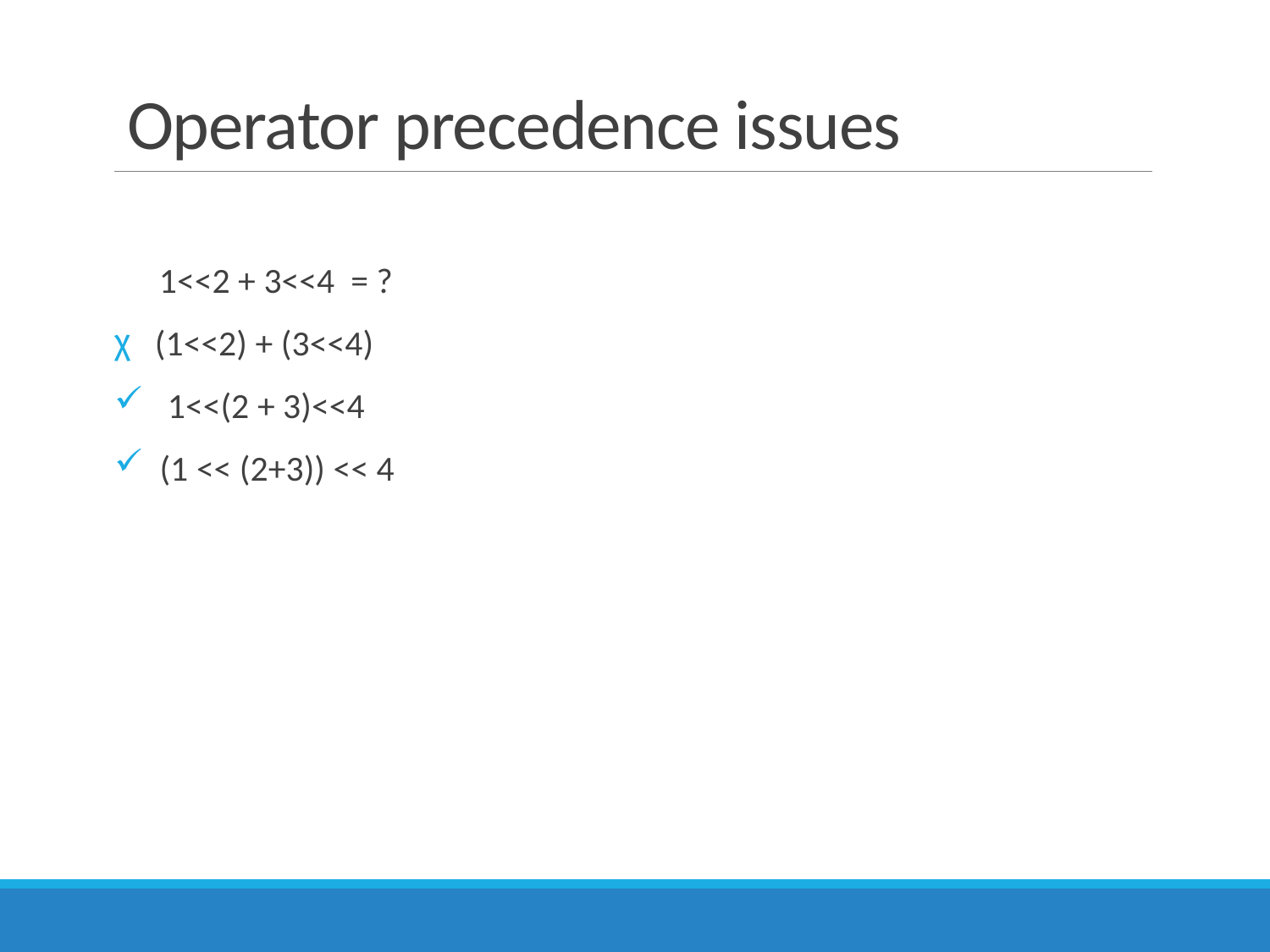

# Operator precedence issues
    1<<2 + 3<<4  = ?
   (1<<2) + (3<<4)
   1<<(2 + 3)<<4
  (1 << (2+3)) << 4